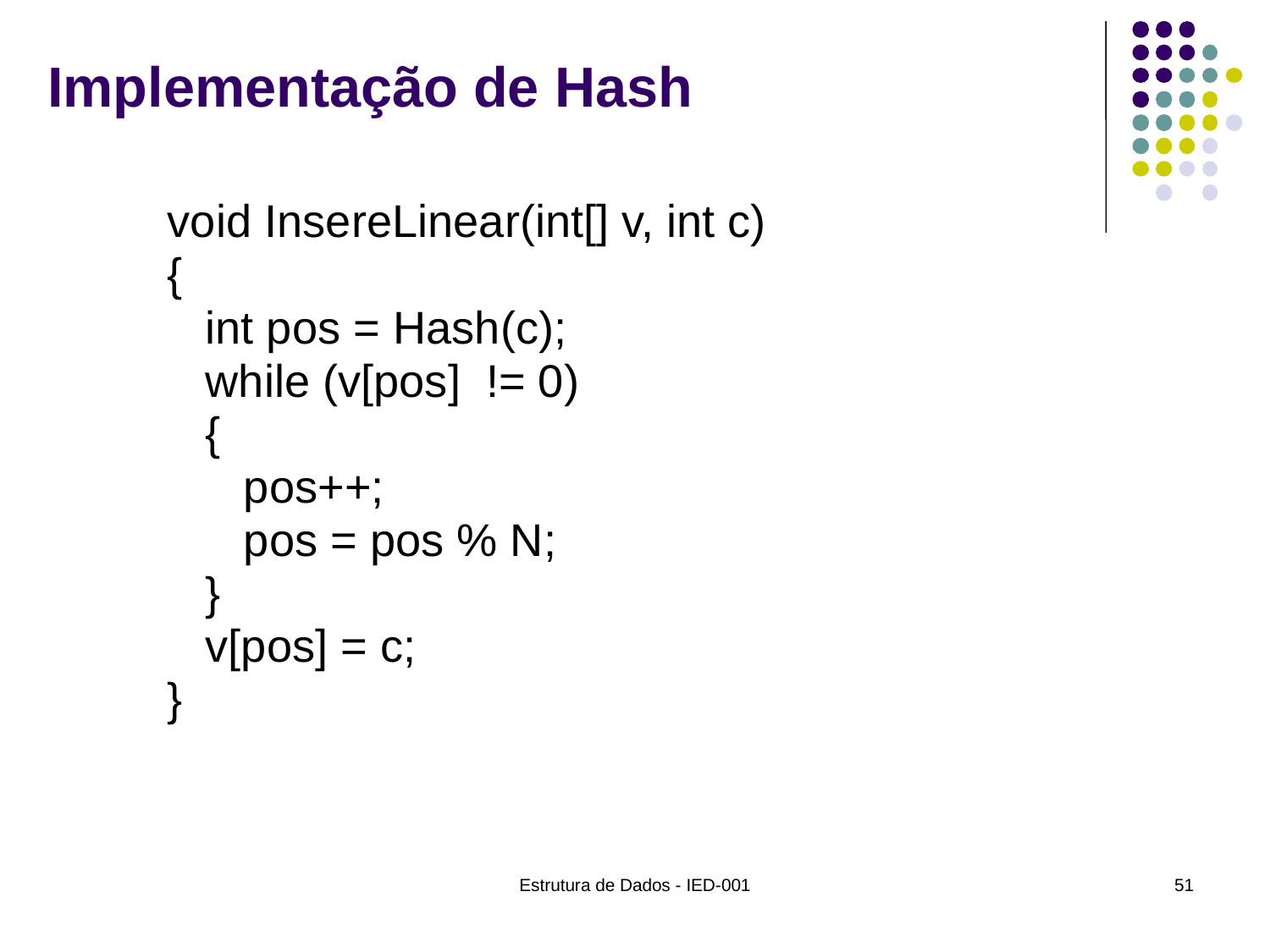

# Implementação de Hash
void InsereLinear(int[] v, int c)
{
   int pos = Hash(c);
   while (v[pos]  != 0)
   {
      pos++;
      pos = pos % N;
   }
   v[pos] = c;
}
Estrutura de Dados - IED-001
51